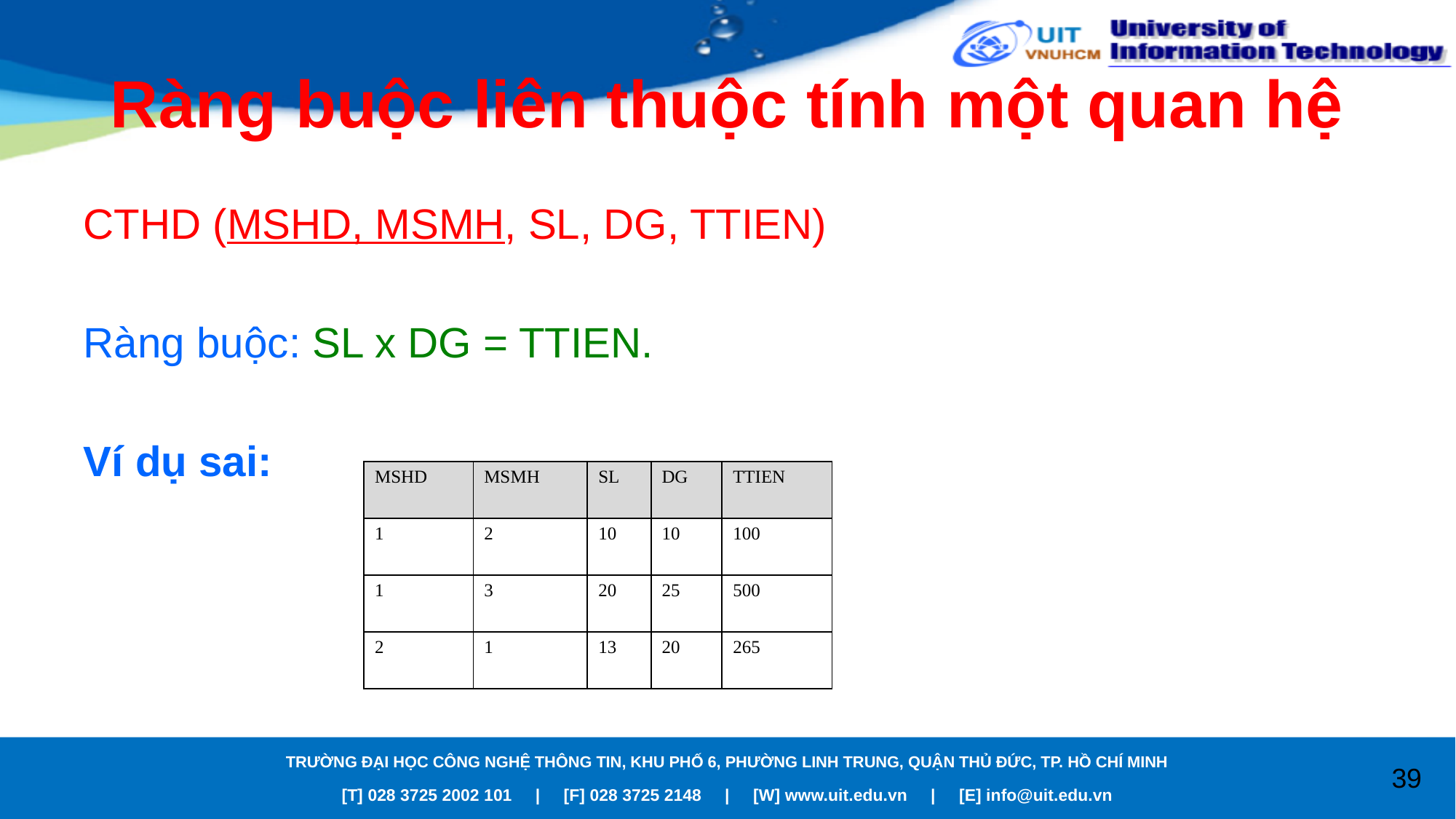

# Ràng buộc liên thuộc tính một quan hệ
CTHD (MSHD, MSMH, SL, DG, TTIEN)

Ràng buộc: SL x DG = TTIEN.

Ví dụ sai:

| MSHD | MSMH | SL | DG | TTIEN |
| --- | --- | --- | --- | --- |
| 1 | 2 | 10 | 10 | 100 |
| 1 | 3 | 20 | 25 | 500 |
| 2 | 1 | 13 | 20 | 265 |